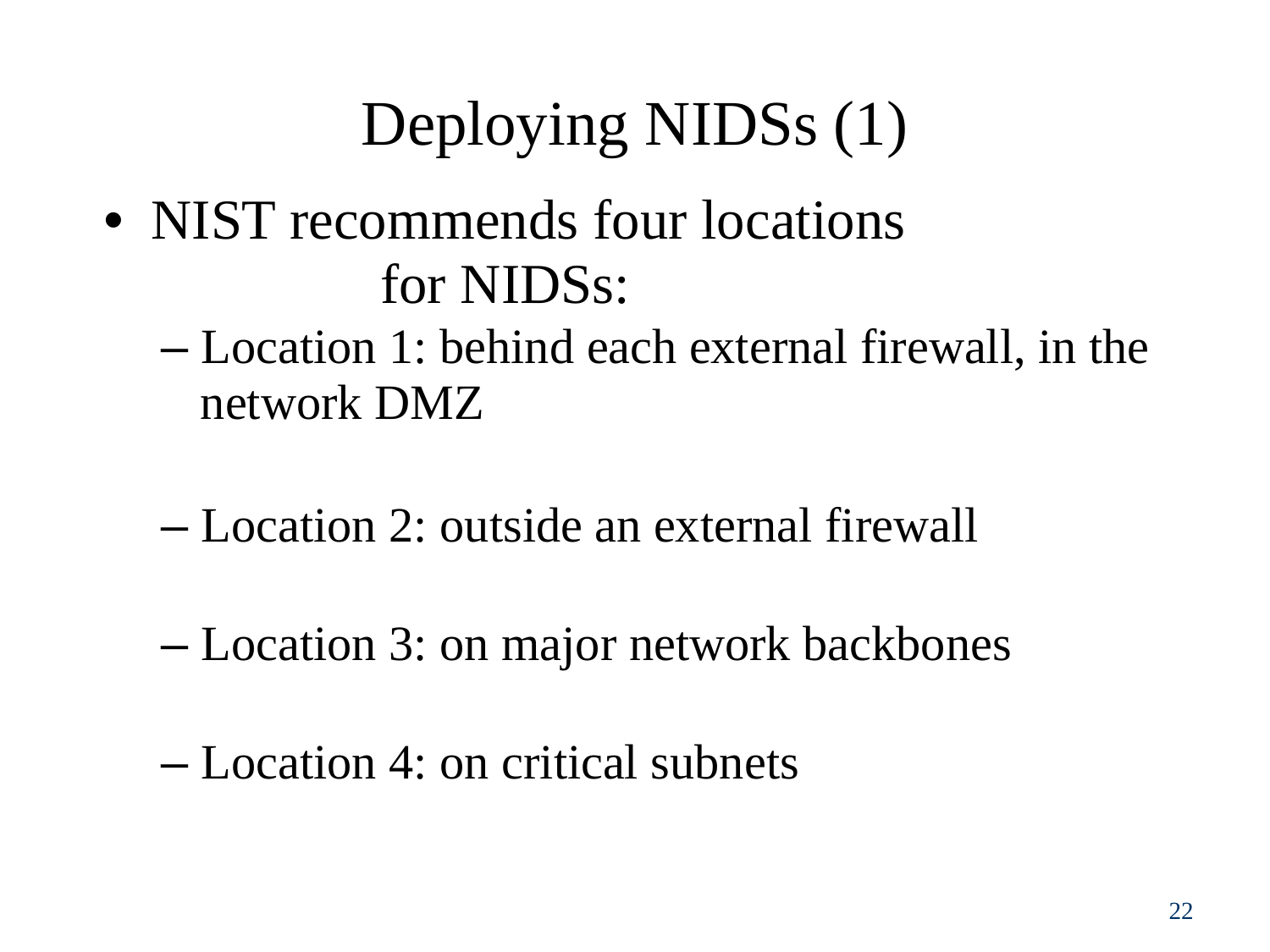

Deploying NIDSs (1)
• NIST recommends four locations for NIDSs:
– Location 1: behind each external firewall, in the
network DMZ
– Location 2: outside an external firewall
– Location 3: on major network backbones
– Location 4: on critical subnets
22